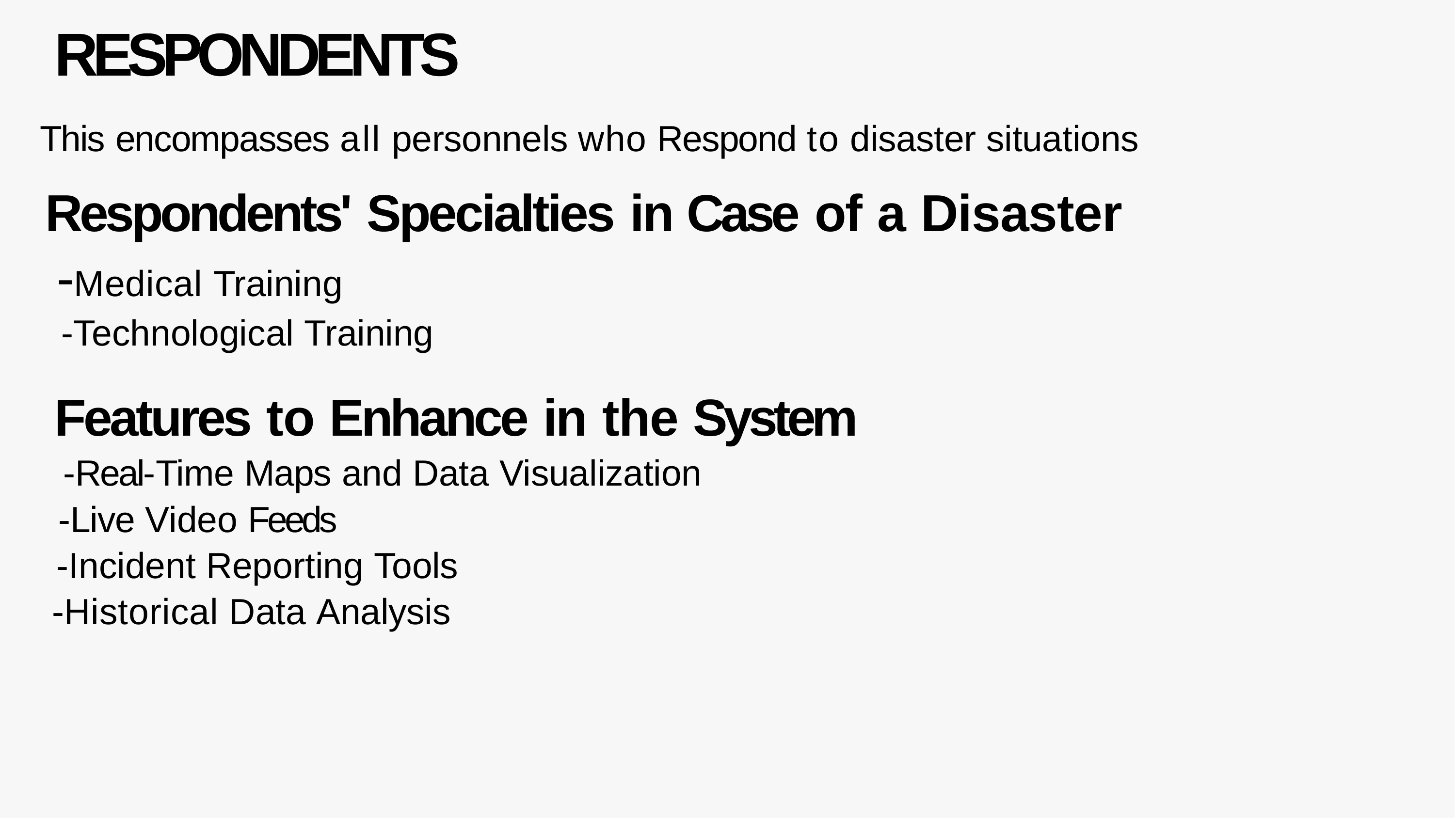

# RESPONDENTS
This encompasses all personnels who Respond to disaster situations
Respondents' Specialties in Case of a Disaster
-Medical Training
-Technological Training
Features to Enhance in the System
-Real-Time Maps and Data Visualization
-Live Video Feeds
-Incident Reporting Tools
-Historical Data Analysis